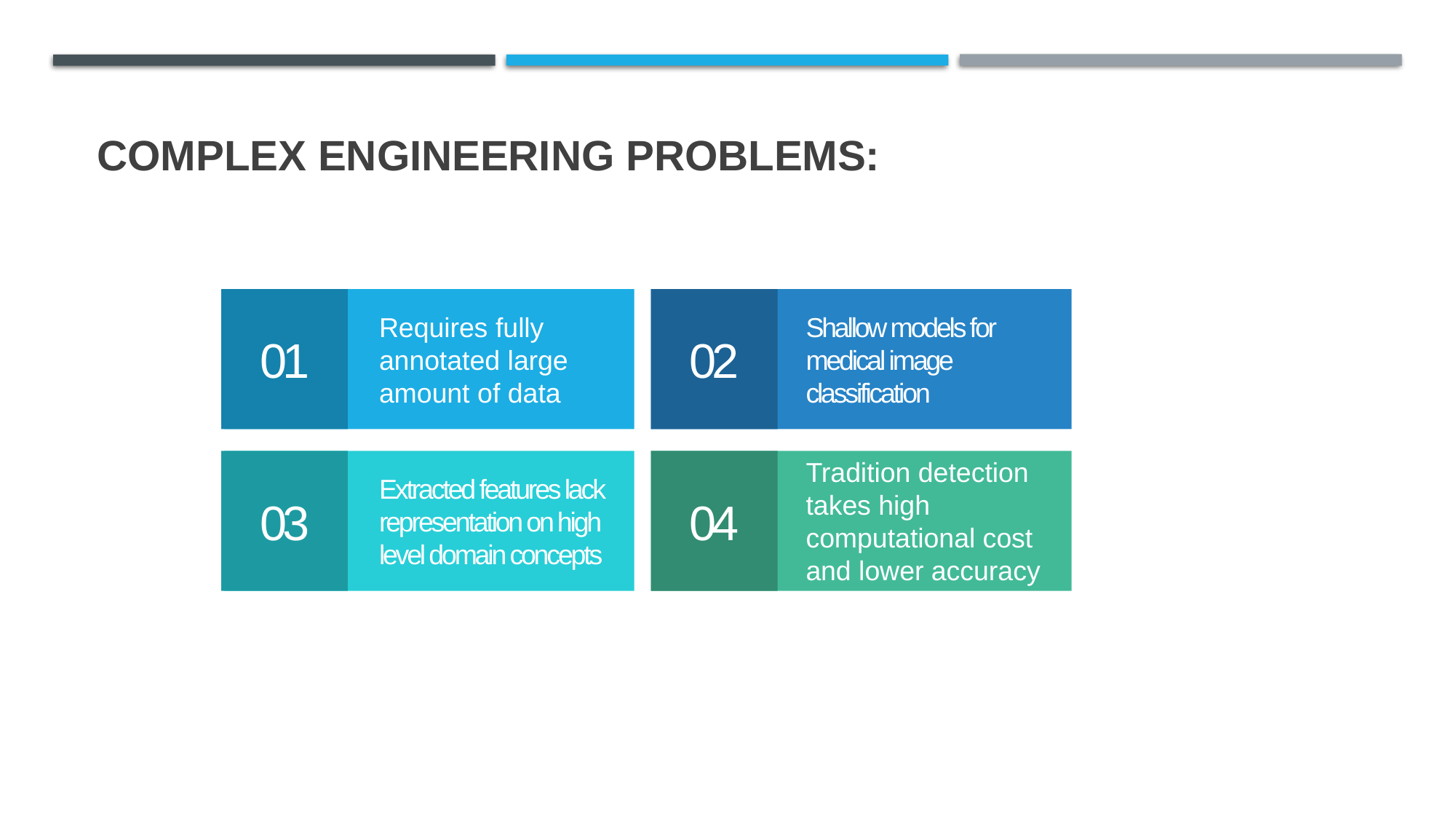

Complex engineering problems:
01
Requires fully annotated large amount of data
Shallow models for medical image classification
02
03
Extracted features lack representation on high level domain concepts
Tradition detection takes high computational cost and lower accuracy
04